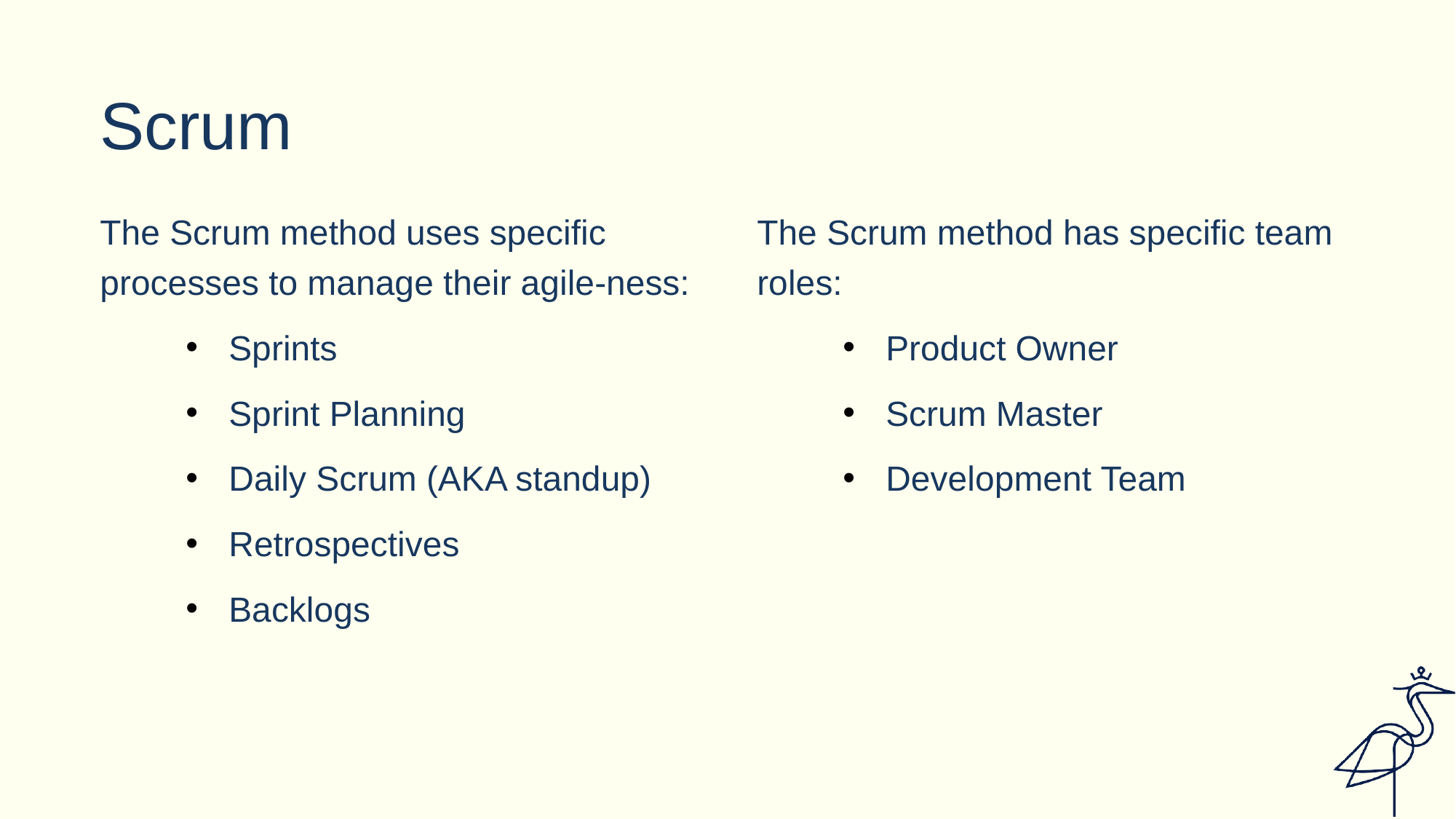

# Scrum
The Scrum method uses specific processes to manage their agile-ness:
Sprints
Sprint Planning
Daily Scrum (AKA standup)
Retrospectives
Backlogs
The Scrum method has specific team roles:
Product Owner
Scrum Master
Development Team